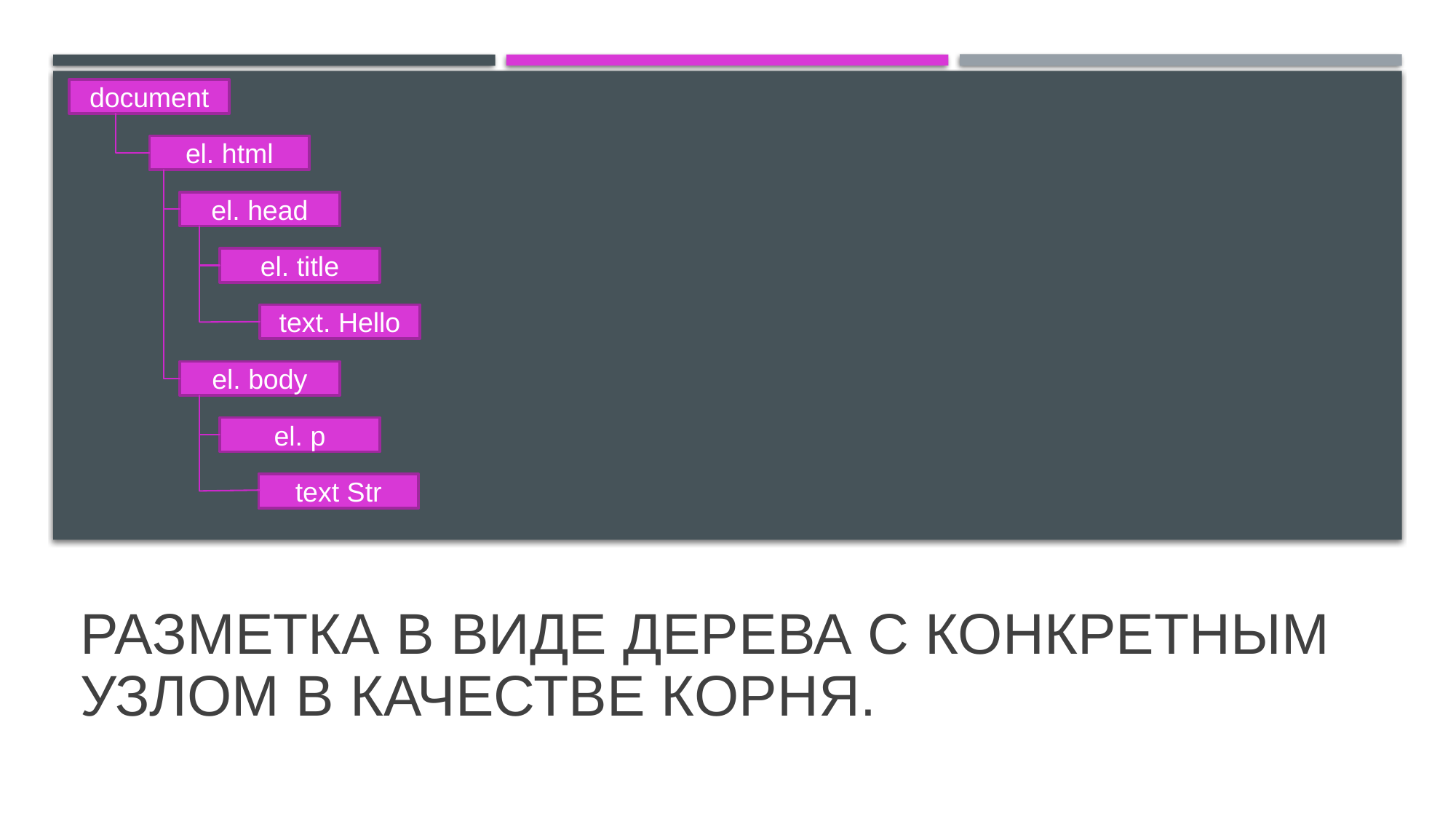

document
el. html
el. head
el. title
text. Hello
el. body
el. p
text Str
# разметка в виде дерева с конкретным узлом в качестве корня.